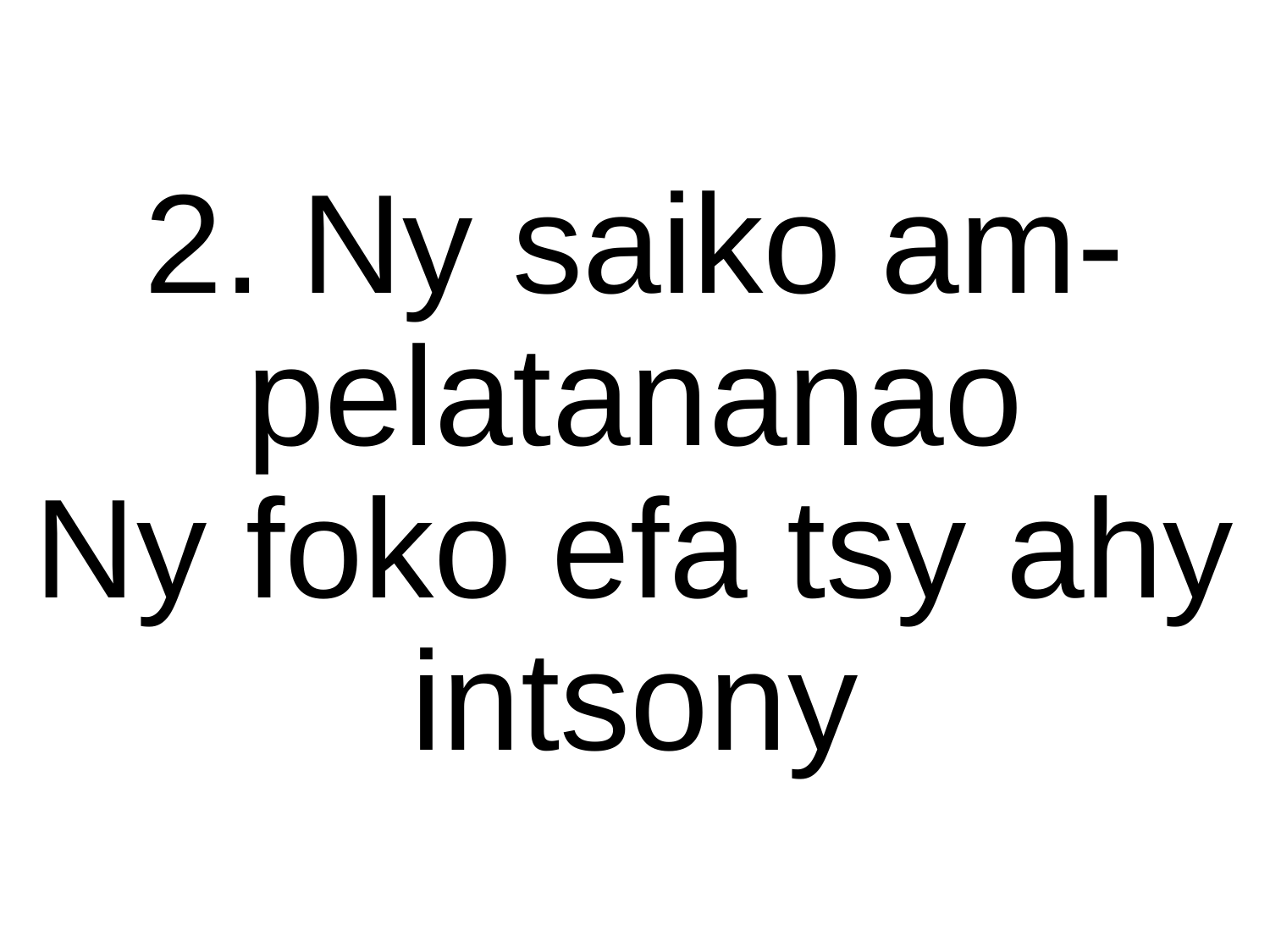

2. Ny saiko am-pelatananao
Ny foko efa tsy ahy intsony